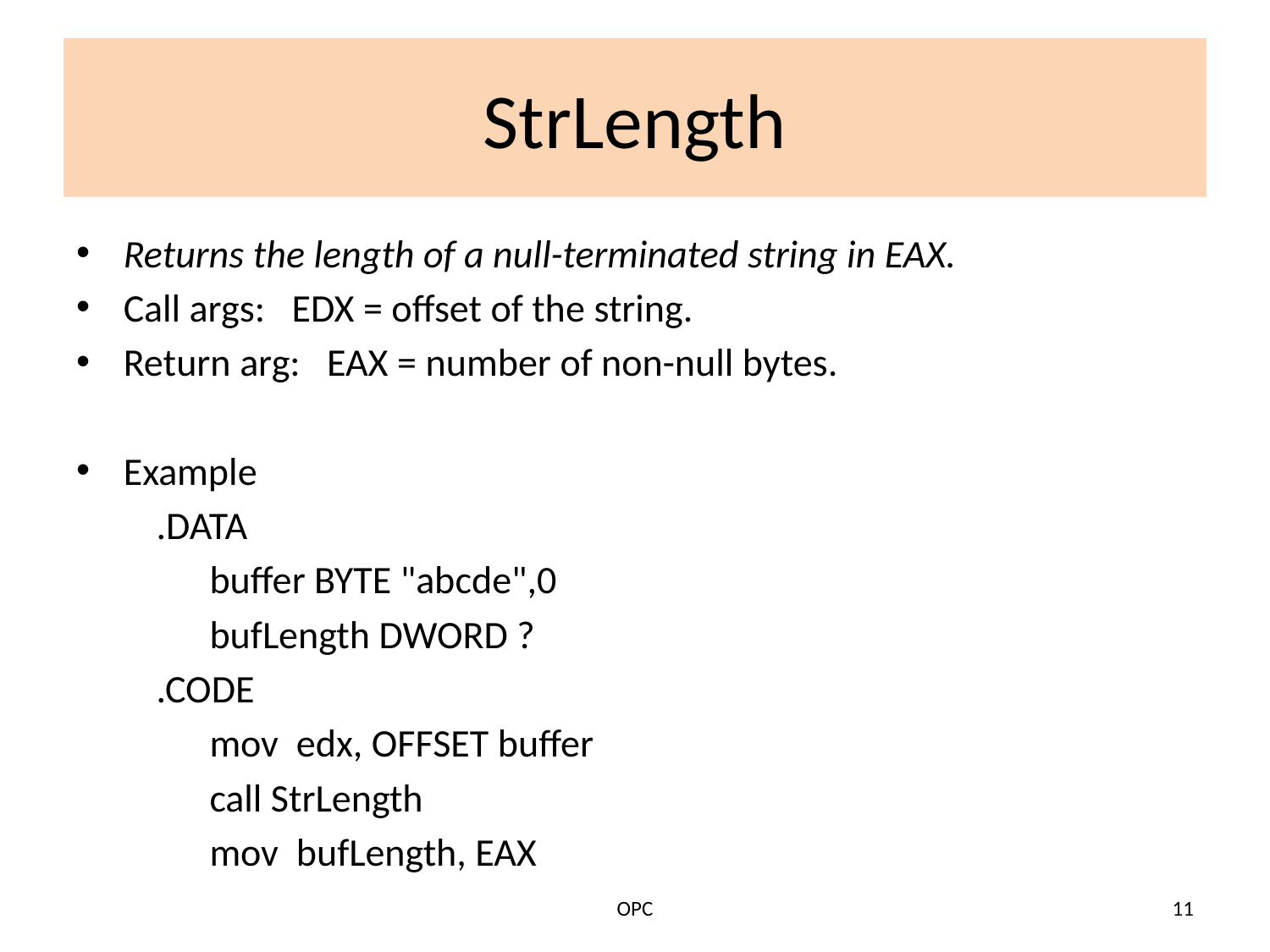

# StrLength
Returns the length of a null-terminated string in EAX.
Call args:   EDX = offset of the string.
Return arg:   EAX = number of non-null bytes.

Example
         .DATA
               buffer BYTE "abcde",0
               bufLength DWORD ?
         .CODE
               mov  edx, OFFSET buffer
               call StrLength
               mov  bufLength, EAX
OPC
11